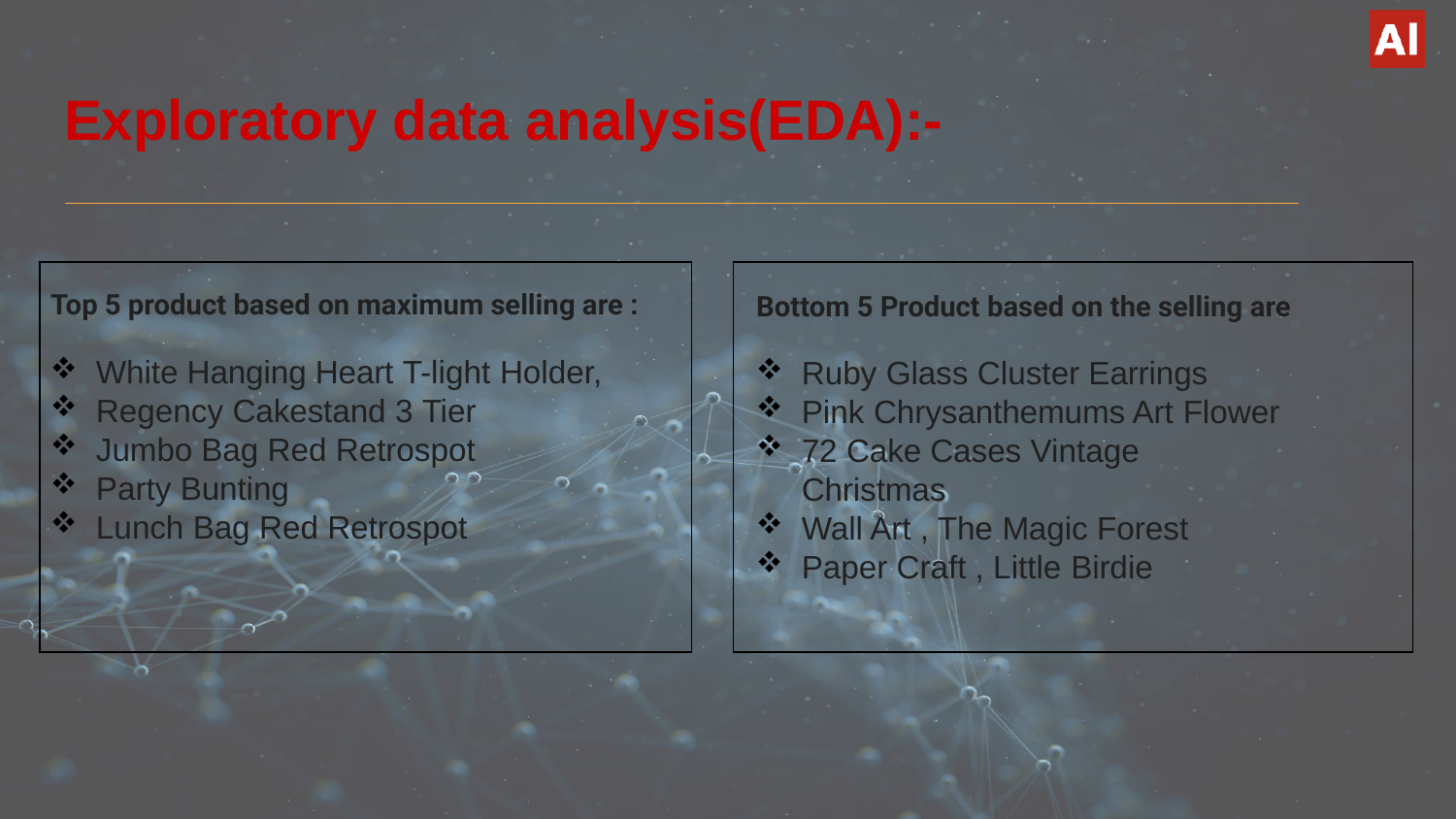

# Exploratory data analysis(EDA):-

|  |
| --- |
|  |
| --- |
Top 5 product based on maximum selling are :

White Hanging Heart T-light Holder,
Regency Cakestand 3 Tier
Jumbo Bag Red Retrospot
Party Bunting
Lunch Bag Red Retrospot
Bottom 5 Product based on the selling are

Ruby Glass Cluster Earrings
Pink Chrysanthemums Art Flower
72 Cake Cases Vintage Christmas
Wall Art , The Magic Forest
Paper Craft , Little Birdie